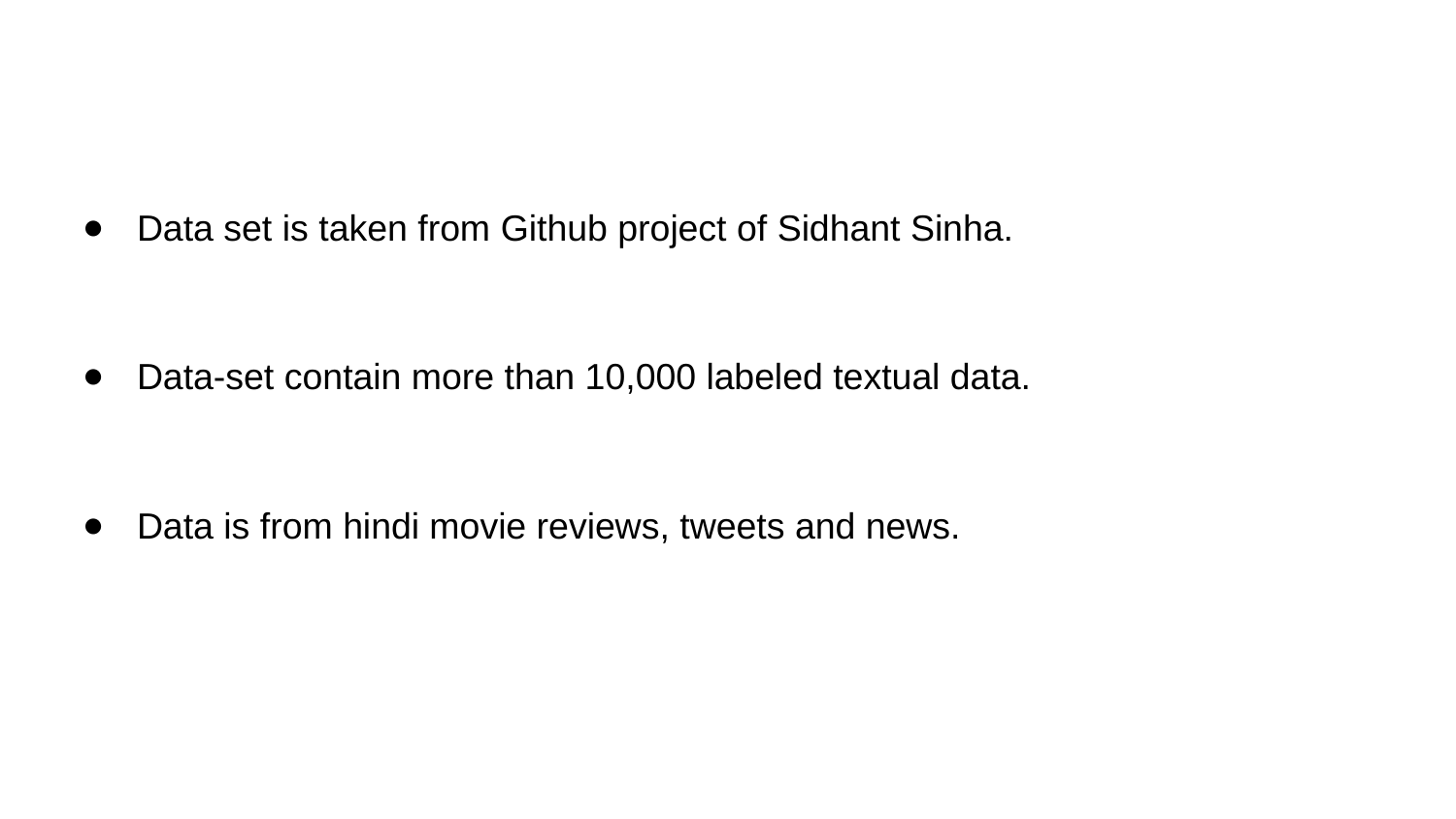

Data set is taken from Github project of Sidhant Sinha.

Data-set contain more than 10,000 labeled textual data.

Data is from hindi movie reviews, tweets and news.